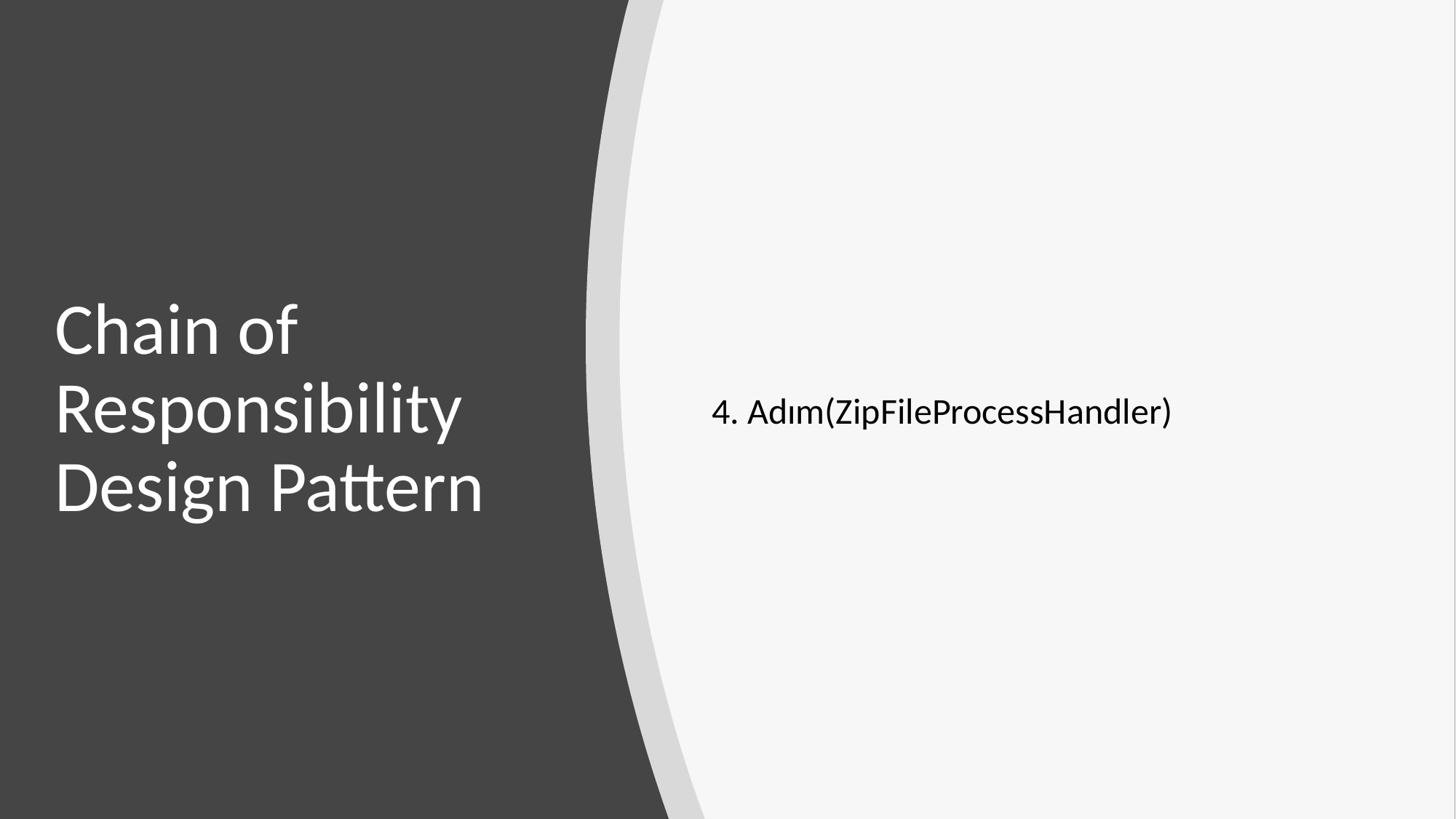

# Chain of Responsibility Design Pattern
4. Adım(ZipFileProcessHandler)